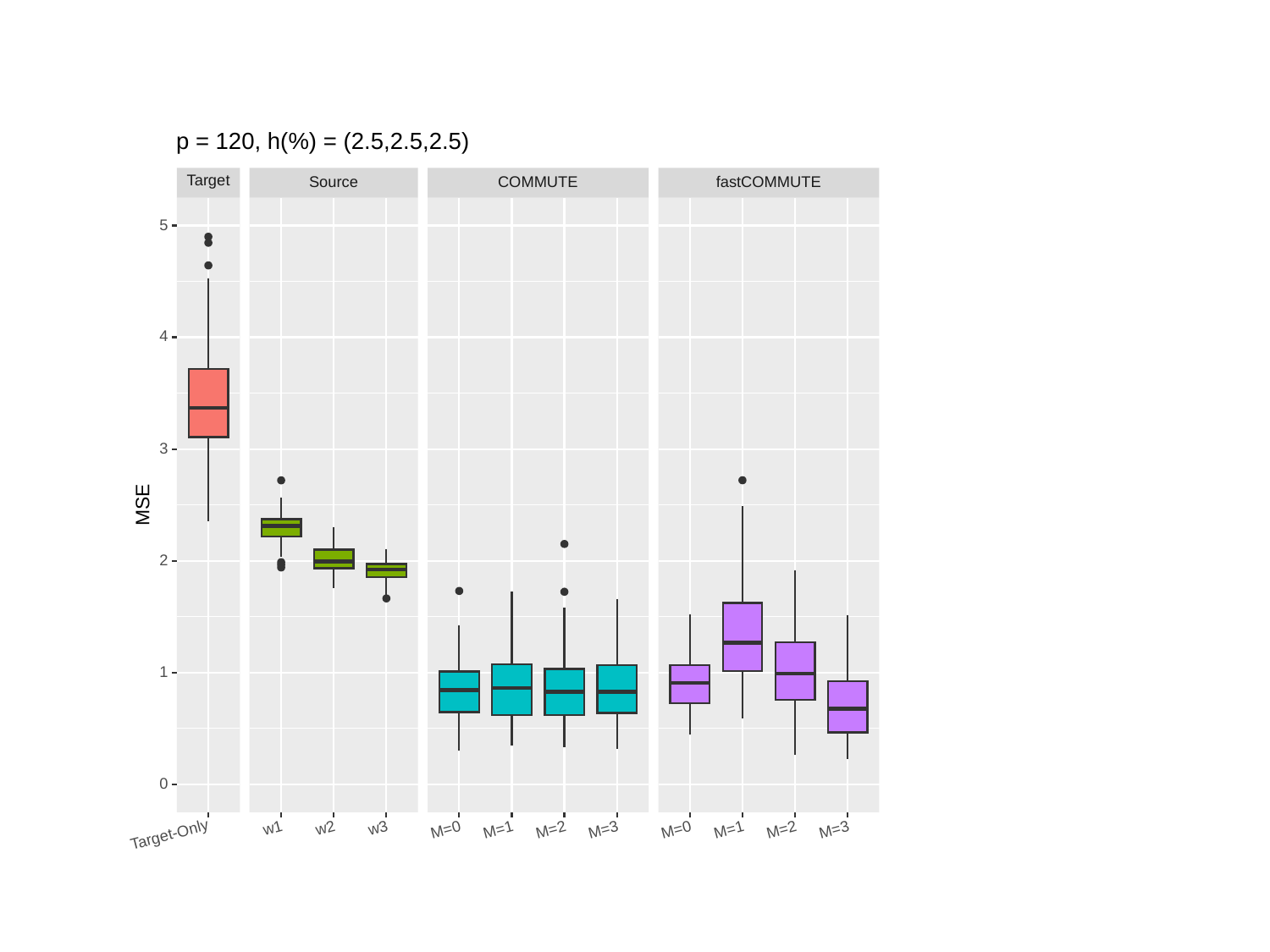

#

p = 120, h(%) = (2.5,2.5,2.5)

Target
COMMUTE
fastCOMMUTE
Source

5

4

3

MSE

2

1

0

w3
w1
w2
M=3
M=3
M=0
M=0
M=1
M=2
M=1
M=2
Target-Only